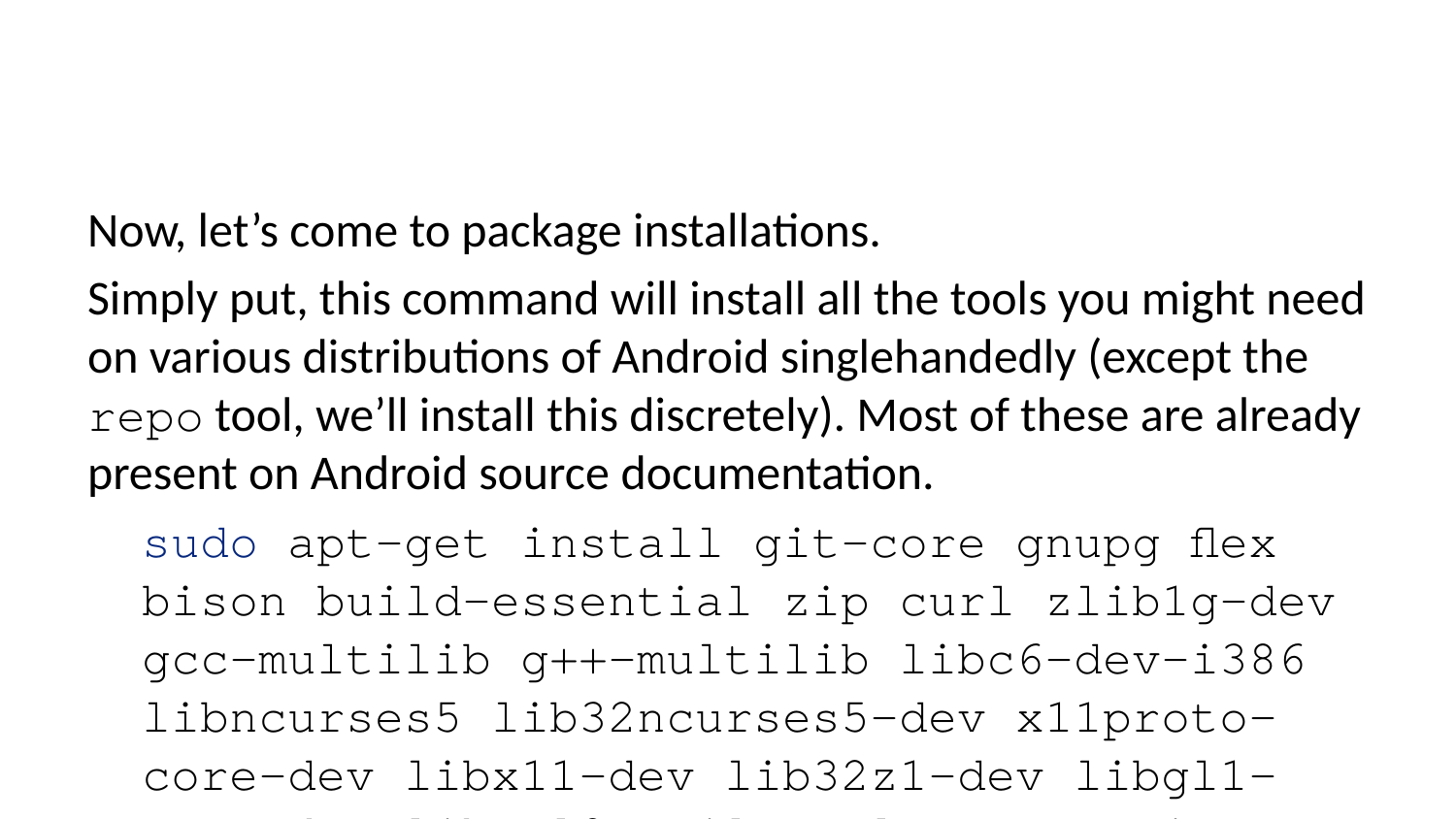

Now, let’s come to package installations.
Simply put, this command will install all the tools you might need on various distributions of Android singlehandedly (except the repo tool, we’ll install this discretely). Most of these are already present on Android source documentation.
sudo apt-get install git-core gnupg flex bison build-essential zip curl zlib1g-dev gcc-multilib g++-multilib libc6-dev-i386 libncurses5 lib32ncurses5-dev x11proto-core-dev libx11-dev lib32z1-dev libgl1-mesa-dev libxml2-utils xsltproc unzip fontconfig xmlstarlet python3 python-is-python3